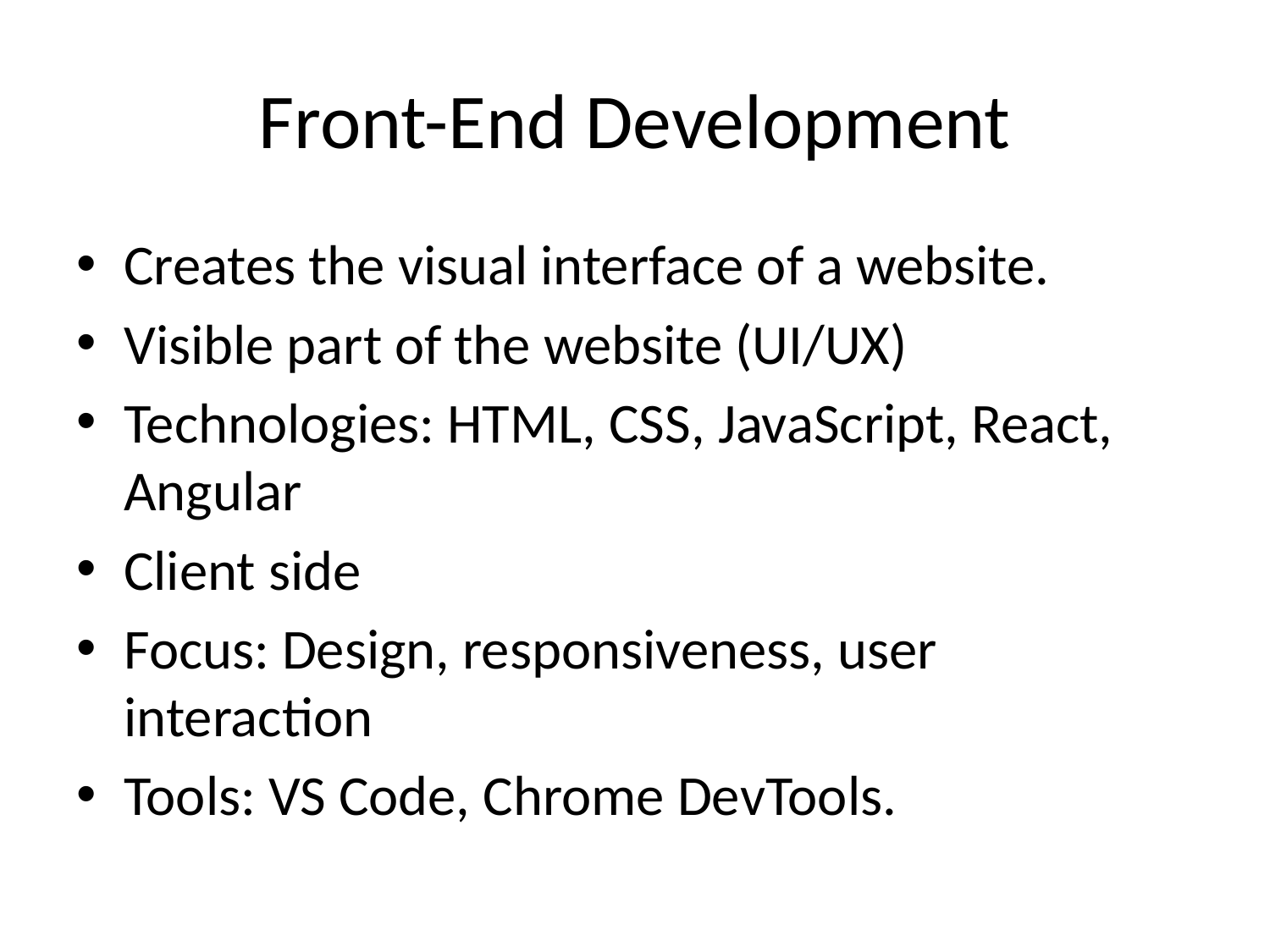

# Front-End Development
Creates the visual interface of a website.
Visible part of the website (UI/UX)
Technologies: HTML, CSS, JavaScript, React, Angular
Client side
Focus: Design, responsiveness, user interaction
Tools: VS Code, Chrome DevTools.